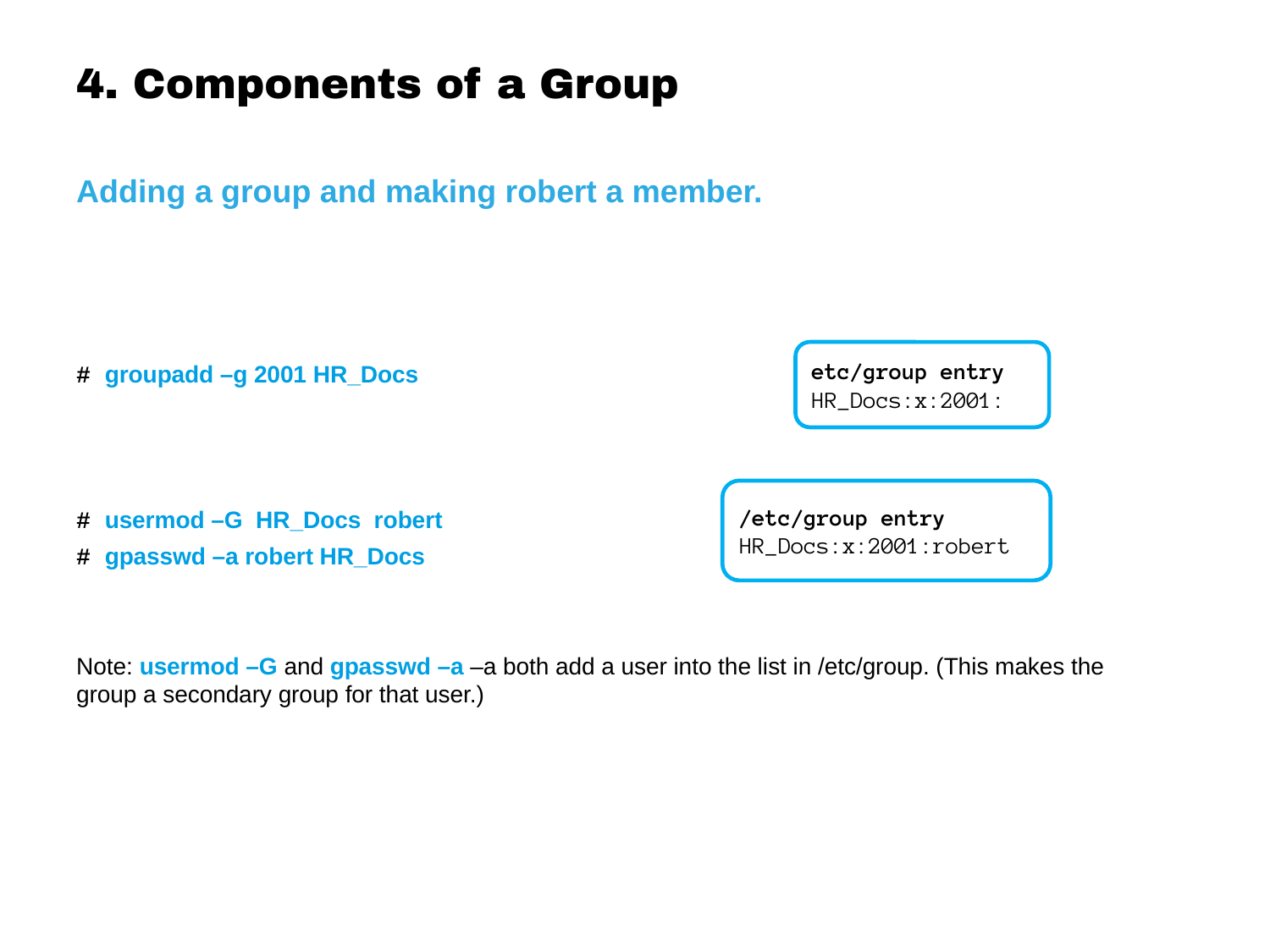

# 4. Components of a Group
Adding a group and making robert a member.

# groupadd –g 2001 HR_Docs

# usermod –G  HR_Docs  robert
# gpasswd –a robert HR_Docs

Note: usermod –G and gpasswd –a –a both add a user into the list in /etc/group. (This makes the group a secondary group for that user.)

etc/group entry
HR_Docs:x:2001:
/etc/group entry
HR_Docs:x:2001:robert